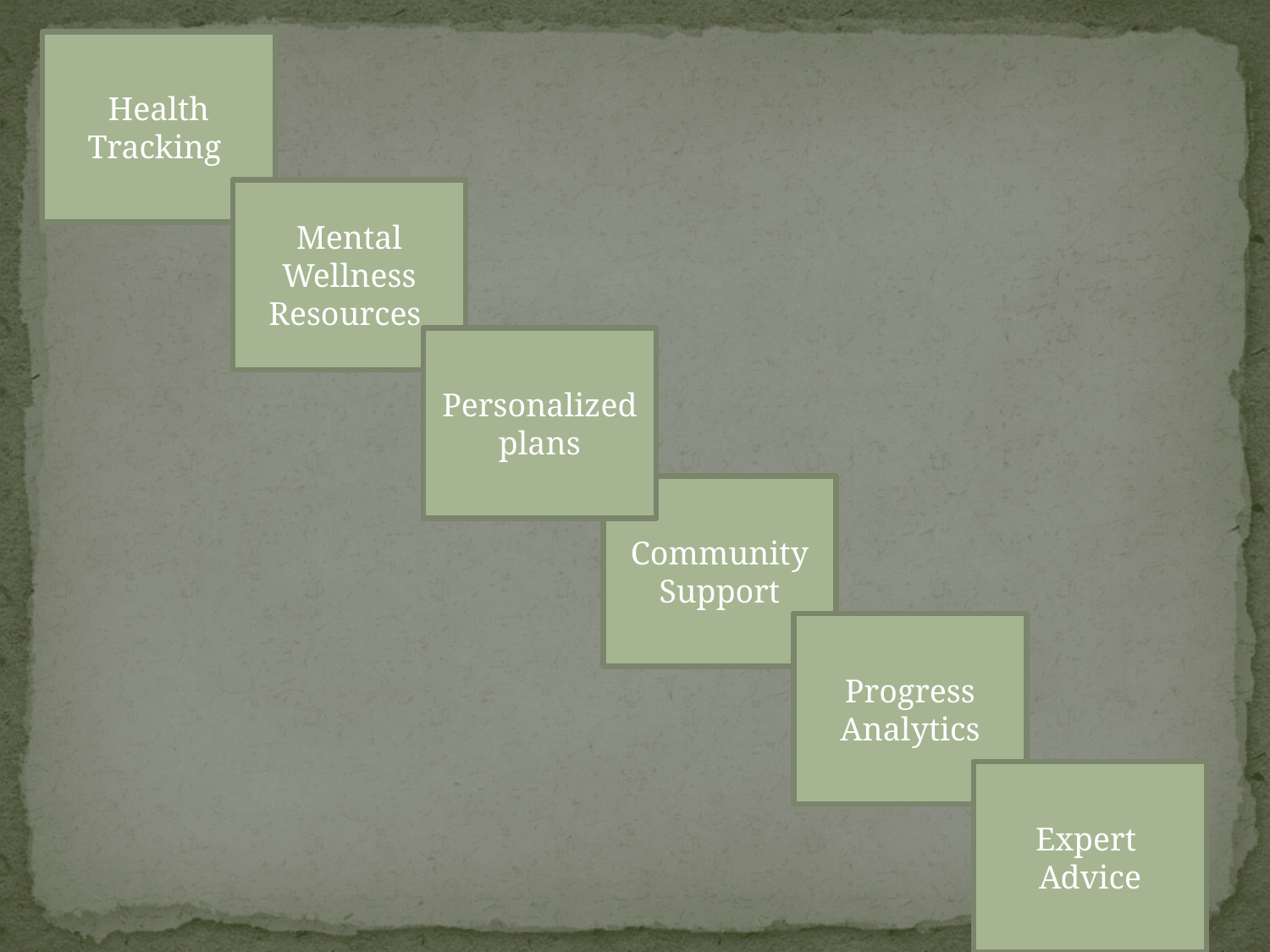

Health
Tracking
Mental Wellness Resources
Personalized
plans
Community
Support
Progress
Analytics
Expert
Advice